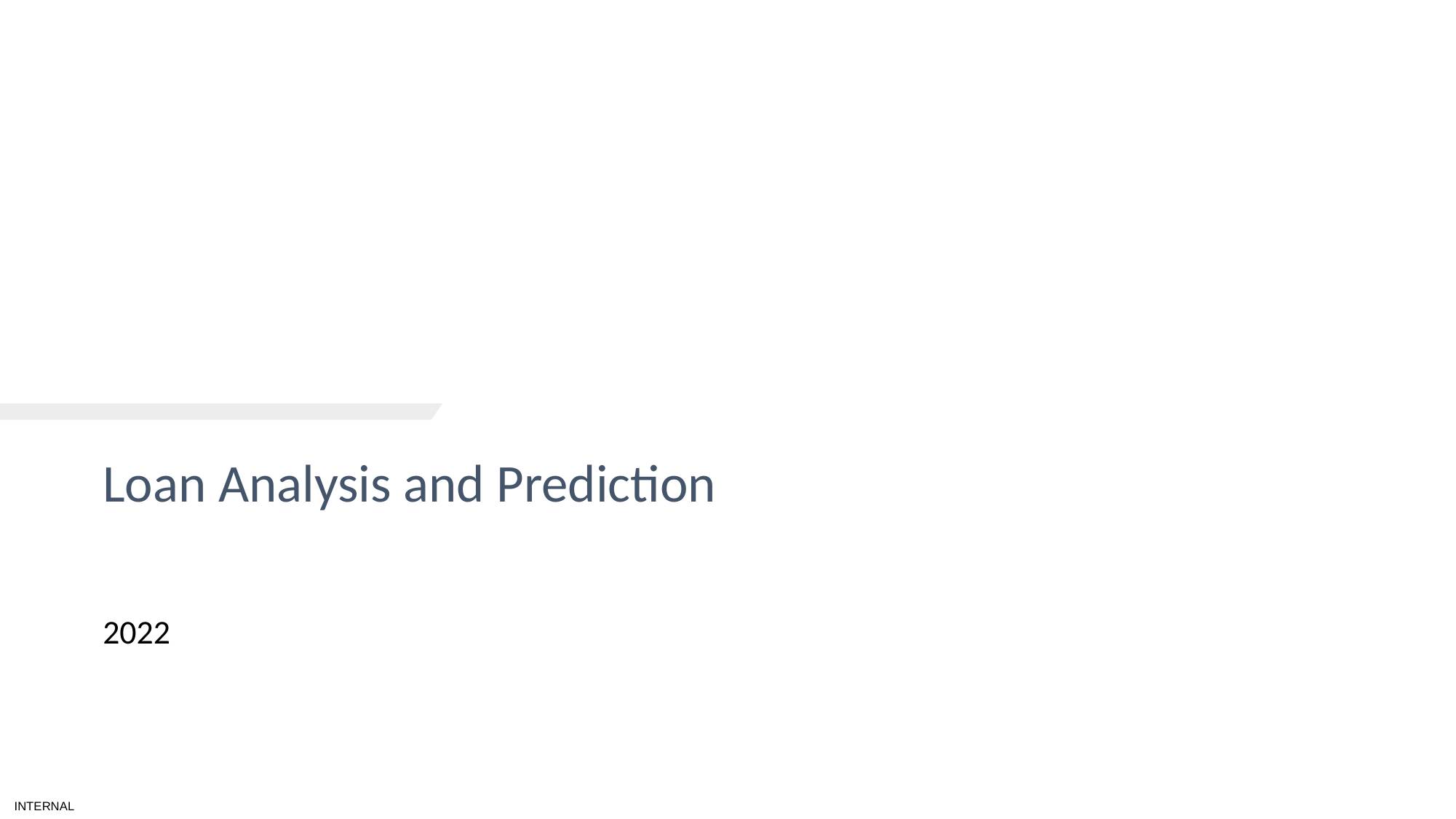

# PRESENTATION TITLE
Loan Analysis and Prediction
2022